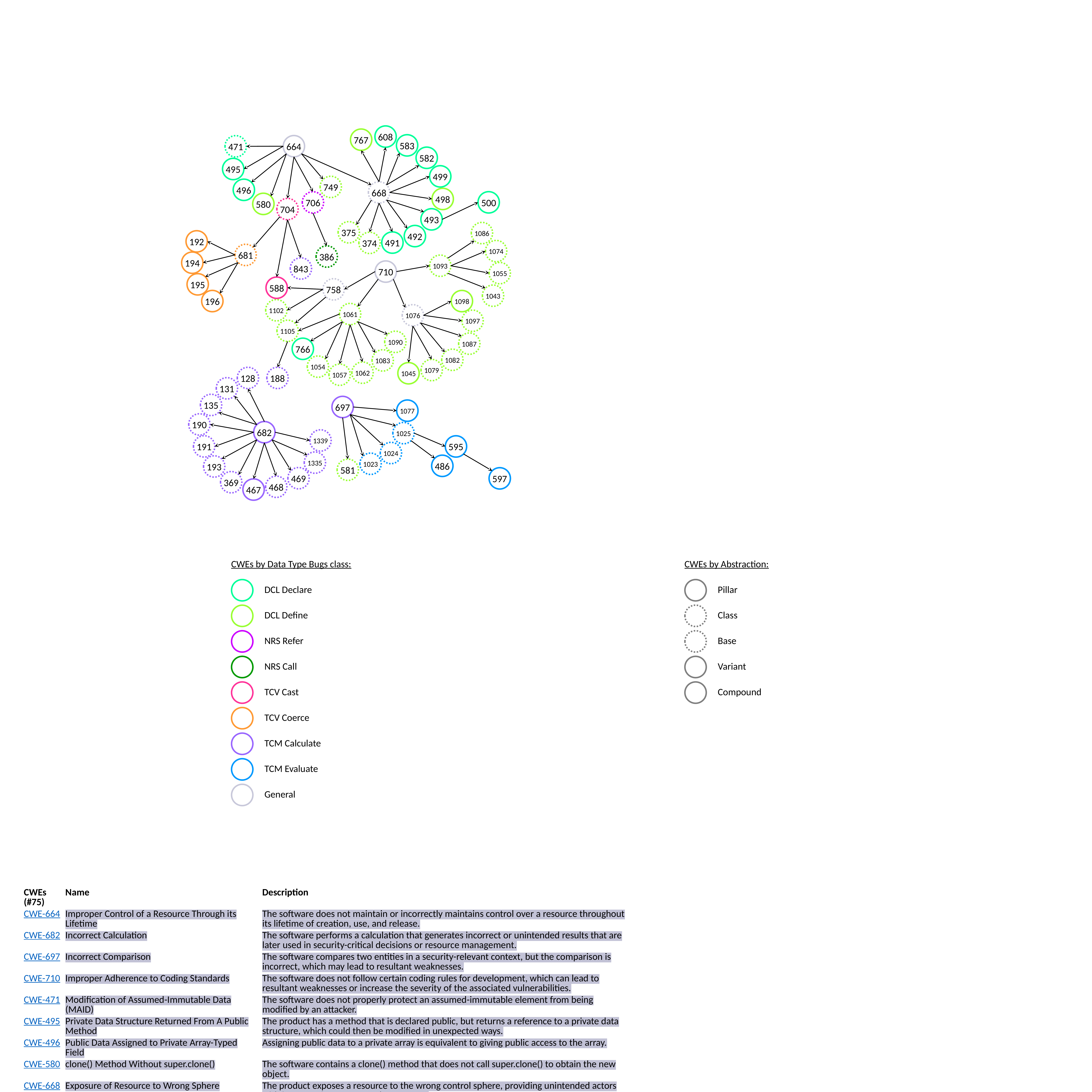

608
767
583
664
471
582
495
499
749
496
668
498
500
706
580
704
493
375
1086
492
192
491
374
1074
681
386
194
1093
843
710
1055
195
588
758
1043
196
1098
1102
1061
1076
1097
1105
1090
1087
766
1082
1083
1054
1079
1062
1045
1057
188
128
131
135
697
1077
190
682
1025
1339
191
595
1024
1335
1023
486
193
581
469
597
369
468
467

CWEs by Data Type Bugs class:

CWEs by Abstraction:

DCL Declare

Pillar

DCL Define

Class

NRS Refer

Base

NRS Call

Variant

TCV Cast

Compound

TCV Coerce

TCM Calculate

TCM Evaluate

General
| CWEs (#75) | Name | Description |
| --- | --- | --- |
| CWE-664 | Improper Control of a Resource Through its Lifetime | The software does not maintain or incorrectly maintains control over a resource throughout its lifetime of creation, use, and release. |
| CWE-682 | Incorrect Calculation | The software performs a calculation that generates incorrect or unintended results that are later used in security-critical decisions or resource management. |
| CWE-697 | Incorrect Comparison | The software compares two entities in a security-relevant context, but the comparison is incorrect, which may lead to resultant weaknesses. |
| CWE-710 | Improper Adherence to Coding Standards | The software does not follow certain coding rules for development, which can lead to resultant weaknesses or increase the severity of the associated vulnerabilities. |
| CWE-471 | Modification of Assumed-Immutable Data (MAID) | The software does not properly protect an assumed-immutable element from being modified by an attacker. |
| CWE-495 | Private Data Structure Returned From A Public Method | The product has a method that is declared public, but returns a reference to a private data structure, which could then be modified in unexpected ways. |
| CWE-496 | Public Data Assigned to Private Array-Typed Field | Assigning public data to a private array is equivalent to giving public access to the array. |
| CWE-580 | clone() Method Without super.clone() | The software contains a clone() method that does not call super.clone() to obtain the new object. |
| CWE-668 | Exposure of Resource to Wrong Sphere | The product exposes a resource to the wrong control sphere, providing unintended actors with inappropriate access to the resource. |
| CWE-704 | Incorrect Type Conversion or Cast | The software does not correctly convert an object, resource, or structure from one type to a different type. |
| CWE-706 | Use of Incorrectly-Resolved Name or Reference | The software uses a name or reference to access a resource, but the name/reference resolves to a resource that is outside of the intended control sphere. |
| CWE-749 | Exposed Dangerous Method or Function | The software provides an Applications Programming Interface (API) or similar interface for interaction with external actors, but the interface includes a dangerous method or function that is not properly restricted. |
| CWE-128 | Wrap-around Error | Wrap around errors occur whenever a value is incremented past the maximum value for its type and therefore "wraps around" to a very small, negative, or undefined value. |
| CWE-131 | Incorrect Calculation of Buffer Size | The software does not correctly calculate the size to be used when allocating a buffer, which could lead to a buffer overflow. |
| CWE-1335 | Incorrect Bitwise Shift of Integer | An integer value is specified to be shifted by a negative amount or an amount greater than or equal to the number of bits contained in the value causing an unexpected or indeterminate result. |
| CWE-1339 | Insufficient Precision or Accuracy of a Real Number | The program processes a real number with an implementation in which the number’s representation does not preserve required accuracy and precision in its fractional part, causing an incorrect result. |
| CWE-135 | Incorrect Calculation of Multi-Byte String Length | The software does not correctly calculate the length of strings that can contain wide or multi-byte characters. |
| CWE-190 | Integer Overflow or Wraparound | The software performs a calculation that can produce an integer overflow or wraparound, when the logic assumes that the resulting value will always be larger than the original value. This can introduce other weaknesses when the calculation is used for resource management or execution control. |
| CWE-191 | Integer Underflow (Wrap or Wraparound) | The product subtracts one value from another, such that the result is less than the minimum allowable integer value, which produces a value that is not equal to the correct result. |
| CWE-193 | Off-by-one Error | A product calculates or uses an incorrect maximum or minimum value that is 1 more, or 1 less, than the correct value. |
| CWE-369 | Divide By Zero | The product divides a value by zero. |
| CWE-467 | Use of sizeof() on a Pointer Type | The code calls sizeof() on a malloced pointer type, which always returns the wordsize/8. This can produce an unexpected result if the programmer intended to determine how much memory has been allocated. |
| CWE-468 | Incorrect Pointer Scaling | In C and C++, one may often accidentally refer to the wrong memory due to the semantics of when math operations are implicitly scaled. |
| CWE-469 | Use of Pointer Subtraction to Determine Size | The application subtracts one pointer from another in order to determine size, but this calculation can be incorrect if the pointers do not exist in the same memory chunk. |
| CWE-1023 | Incomplete Comparison with Missing Factors | The software performs a comparison between entities that must consider multiple factors or characteristics of each entity, but the comparison does not include one or more of these factors. |
| CWE-1024 | Comparison of Incompatible Types | The software performs a comparison between two entities, but the entities are of different, incompatible types that cannot be guaranteed to provide correct results when they are directly compared. |
| CWE-1025 | Comparison Using Wrong Factors | The code performs a comparison between two entities, but the comparison examines the wrong factors or characteristics of the entities, which can lead to incorrect results and resultant weaknesses. |
| CWE-1077 | Floating Point Comparison with Incorrect Operator | The code performs a comparison such as an equality test between two float (floating point) values, but it uses comparison operators that do not account for the possibility of loss of precision. |
| CWE-581 | Object Model Violation: Just One of Equals and Hashcode Defined | The software does not maintain equal hashcodes for equal objects. |
| CWE-1061 | Insufficient Encapsulation | The software does not sufficiently hide the internal representation and implementation details of data or methods, which might allow external components or modules to modify data unexpectedly, invoke unexpected functionality, or introduce dependencies that the programmer did not intend. |
| CWE-1076 | Insufficient Adherence to Expected Conventions | The product's architecture, source code, design, documentation, or other artifact does not follow required conventions. |
| CWE-1093 | Excessively Complex Data Representation | The software uses an unnecessarily complex internal representation for its data structures or interrelationships between those structures. |
| CWE-758 | Reliance on Undefined, Unspecified, or Implementation-Defined Behavior | The software uses an API function, data structure, or other entity in a way that relies on properties that are not always guaranteed to hold for that entity. |
| CWE-374 | Passing Mutable Objects to an Untrusted Method | The program sends non-cloned mutable data as an argument to a method or function. |
| CWE-375 | Returning a Mutable Object to an Untrusted Caller | Sending non-cloned mutable data as a return value may result in that data being altered or deleted by the calling function. |
| CWE-491 | Public cloneable() Method Without Final ('Object Hijack') | A class has a cloneable() method that is not declared final, which allows an object to be created without calling the constructor. This can cause the object to be in an unexpected state. |
| CWE-492 | Use of Inner Class Containing Sensitive Data | Inner classes are translated into classes that are accessible at package scope and may expose code that the programmer intended to keep private to attackers. |
| CWE-493 | Critical Public Variable Without Final Modifier | The product has a critical public variable that is not final, which allows the variable to be modified to contain unexpected values. |
| CWE-498 | Cloneable Class Containing Sensitive Information | The code contains a class with sensitive data, but the class is cloneable. The data can then be accessed by cloning the class. |
| CWE-499 | Serializable Class Containing Sensitive Data | The code contains a class with sensitive data, but the class does not explicitly deny serialization. The data can be accessed by serializing the class through another class. |
| CWE-582 | Array Declared Public, Final, and Static | The program declares an array public, final, and static, which is not sufficient to prevent the array's contents from being modified. |
| CWE-583 | finalize() Method Declared Public | The program violates secure coding principles for mobile code by declaring a finalize() method public. |
| CWE-608 | Struts: Non-private Field in ActionForm Class | An ActionForm class contains a field that has not been declared private, which can be accessed without using a setter or getter. |
| CWE-767 | Access to Critical Private Variable via Public Method | The software defines a public method that reads or modifies a private variable. |
| CWE-681 | Incorrect Conversion between Numeric Types | When converting from one data type to another, such as long to integer, data can be omitted or translated in a way that produces unexpected values. If the resulting values are used in a sensitive context, then dangerous behaviors may occur. |
| CWE-843 | Access of Resource Using Incompatible Type ('Type Confusion') | The program allocates or initializes a resource such as a pointer, object, or variable using one type, but it later accesses that resource using a type that is incompatible with the original type. |
| CWE-386 | Symbolic Name not Mapping to Correct Object | A constant symbolic reference to an object is used, even though the reference can resolve to a different object over time. |
| CWE-486 | Comparison of Classes by Name | The program compares classes by name, which can cause it to use the wrong class when multiple classes can have the same name. |
| CWE-595 | Comparison of Object References Instead of Object Contents | The program compares object references instead of the contents of the objects themselves, preventing it from detecting equivalent objects. |
| CWE-1054 | Invocation of a Control Element at an Unnecessarily Deep Horizontal Layer | The code at one architectural layer invokes code that resides at a deeper layer than the adjacent layer, i.e., the invocation skips at least one layer, and the invoked code is not part of a vertical utility layer that can be referenced from any horizontal layer. |
| CWE-1057 | Data Access Operations Outside of Expected Data Manager Component | The software uses a dedicated, central data manager component as required by design, but it contains code that performs data-access operations that do not use this data manager. |
| CWE-1062 | Parent Class with References to Child Class | The code has a parent class that contains references to a child class, its methods, or its members. |
| CWE-1083 | Data Access from Outside Expected Data Manager Component | The software is intended to manage data access through a particular data manager component such as a relational or non-SQL database, but it contains code that performs data access operations without using that component. |
| CWE-1090 | Method Containing Access of a Member Element from Another Class | A method for a class performs an operation that directly accesses a member element from another class. |
| CWE-766 | Critical Data Element Declared Public | The software declares a critical variable, field, or member to be public when intended security policy requires it to be private. |
| CWE-1045 | Parent Class with a Virtual Destructor and a Child Class without a Virtual Destructor | A parent class has a virtual destructor method, but the parent has a child class that does not have a virtual destructor. |
| CWE-1079 | Parent Class without Virtual Destructor Method | A parent class contains one or more child classes, but the parent class does not have a virtual destructor method. |
| CWE-1082 | Class Instance Self Destruction Control Element | The code contains a class instance that calls the method or function to delete or destroy itself. |
| CWE-1087 | Class with Virtual Method without a Virtual Destructor | A class contains a virtual method, but the method does not have an associated virtual destructor. |
| CWE-1097 | Persistent Storable Data Element without Associated Comparison Control Element | The software uses a storable data element that does not have all of the associated functions or methods that are necessary to support comparison. |
| CWE-1098 | Data Element containing Pointer Item without Proper Copy Control Element | The code contains a data element with a pointer that does not have an associated copy or constructor method. |
| CWE-1043 | Data Element Aggregating an Excessively Large Number of Non-Primitive Elements | The software uses a data element that has an excessively large number of sub-elements with non-primitive data types such as structures or aggregated objects. |
| CWE-1055 | Multiple Inheritance from Concrete Classes | The software contains a class with inheritance from more than one concrete class. |
| CWE-1074 | Class with Excessively Deep Inheritance | A class has an inheritance level that is too high, i.e., it has a large number of parent classes. |
| CWE-1086 | Class with Excessive Number of Child Classes | A class contains an unnecessarily large number of children. |
| CWE-1102 | Reliance on Machine-Dependent Data Representation | The code uses a data representation that relies on low-level data representation or constructs that may vary across different processors, physical machines, OSes, or other physical components. |
| CWE-1105 | Insufficient Encapsulation of Machine-Dependent Functionality | The product or code uses machine-dependent functionality, but it does not sufficiently encapsulate or isolate this functionality from the rest of the code. |
| CWE-588 | Attempt to Access Child of a Non-structure Pointer | Casting a non-structure type to a structure type and accessing a field can lead to memory access errors or data corruption. |
| CWE-500 | Public Static Field Not Marked Final | An object contains a public static field that is not marked final, which might allow it to be modified in unexpected ways. |
| CWE-192 | Integer Coercion Error | Integer coercion refers to a set of flaws pertaining to the type casting, extension, or truncation of primitive data types. |
| CWE-194 | Unexpected Sign Extension | The software performs an operation on a number that causes it to be sign extended when it is transformed into a larger data type. When the original number is negative, this can produce unexpected values that lead to resultant weaknesses. |
| CWE-195 | Signed to Unsigned Conversion Error | The software uses a signed primitive and performs a cast to an unsigned primitive, which can produce an unexpected value if the value of the signed primitive can not be represented using an unsigned primitive. |
| CWE-196 | Unsigned to Signed Conversion Error | The software uses an unsigned primitive and performs a cast to a signed primitive, which can produce an unexpected value if the value of the unsigned primitive can not be represented using a signed primitive. |
| CWE-597 | Use of Wrong Operator in String Comparison | The product uses the wrong operator when comparing a string, such as using "==" when the .equals() method should be used instead. |
| CWE-188 | Reliance on Data/Memory Layout | The software makes invalid assumptions about how protocol data or memory is organized at a lower level, resulting in unintended program behavior. |